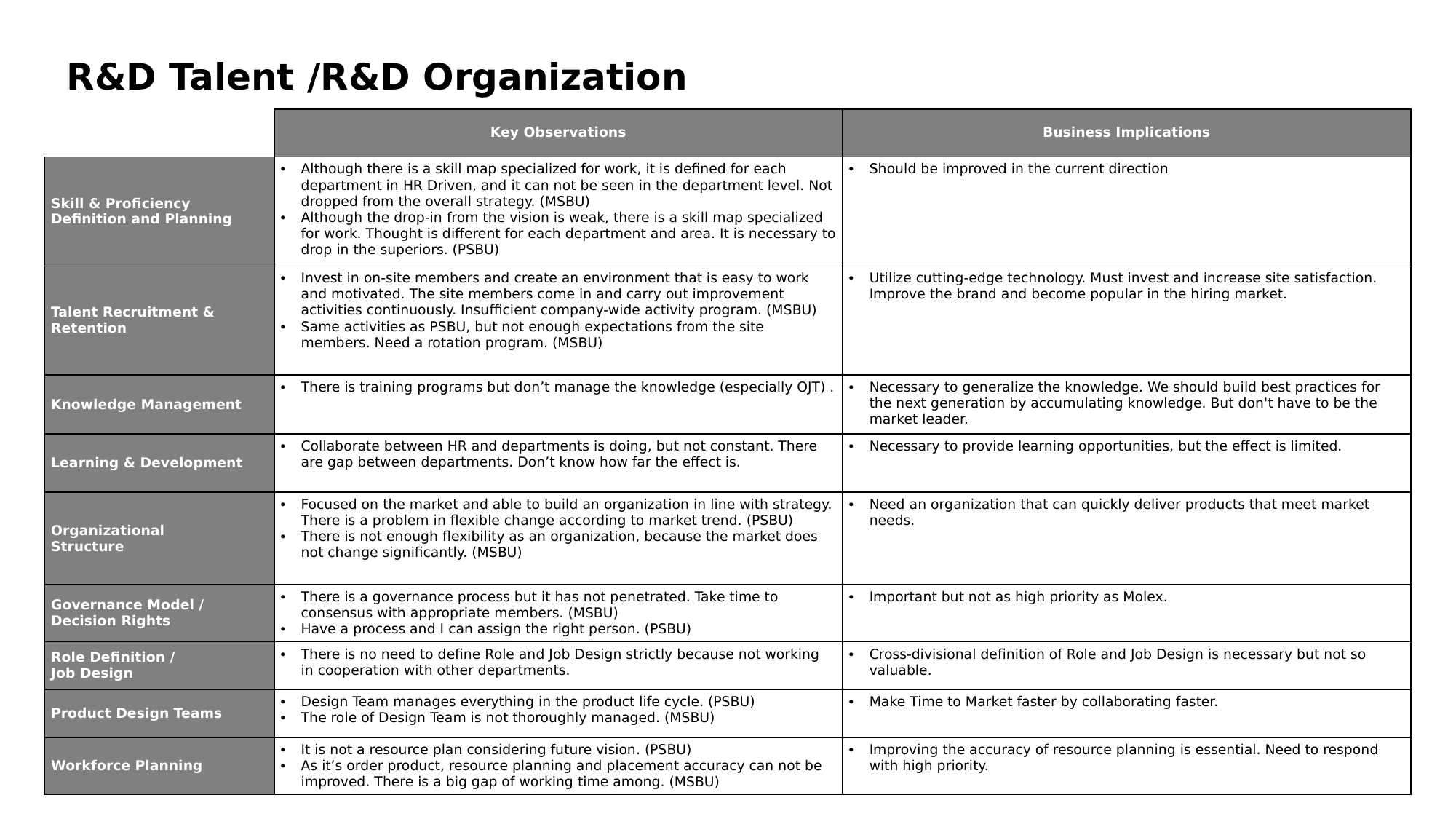

R&D Talent /R&D Organization

|  | Key Observations | Business Implications |
| --- | --- | --- |
| Skill & Proficiency Definition and Planning | Although there is a skill map specialized for work, it is defined for each department in HR Driven, and it can not be seen in the department level. Not dropped from the overall strategy. (MSBU) Although the drop-in from the vision is weak, there is a skill map specialized for work. Thought is different for each department and area. It is necessary to drop in the superiors. (PSBU) | Should be improved in the current direction |
| Talent Recruitment & Retention | Invest in on-site members and create an environment that is easy to work and motivated. The site members come in and carry out improvement activities continuously. Insufficient company-wide activity program. (MSBU) Same activities as PSBU, but not enough expectations from the site members. Need a rotation program. (MSBU) | Utilize cutting-edge technology. Must invest and increase site satisfaction. Improve the brand and become popular in the hiring market. |
| Knowledge Management | There is training programs but don’t manage the knowledge (especially OJT) . | Necessary to generalize the knowledge. We should build best practices for the next generation by accumulating knowledge. But don't have to be the market leader. |
| Learning & Development | Collaborate between HR and departments is doing, but not constant. There are gap between departments. Don’t know how far the effect is. | Necessary to provide learning opportunities, but the effect is limited. |
| Organizational Structure | Focused on the market and able to build an organization in line with strategy. There is a problem in flexible change according to market trend. (PSBU) There is not enough flexibility as an organization, because the market does not change significantly. (MSBU) | Need an organization that can quickly deliver products that meet market needs. |
| Governance Model / Decision Rights | There is a governance process but it has not penetrated. Take time to consensus with appropriate members. (MSBU) Have a process and I can assign the right person. (PSBU) | Important but not as high priority as Molex. |
| Role Definition / Job Design | There is no need to define Role and Job Design strictly because not working in cooperation with other departments. | Cross-divisional definition of Role and Job Design is necessary but not so valuable. |
| Product Design Teams | Design Team manages everything in the product life cycle. (PSBU) The role of Design Team is not thoroughly managed. (MSBU) | Make Time to Market faster by collaborating faster. |
| Workforce Planning | It is not a resource plan considering future vision. (PSBU) As it’s order product, resource planning and placement accuracy can not be improved. There is a big gap of working time among. (MSBU) | Improving the accuracy of resource planning is essential. Need to respond with high priority. |